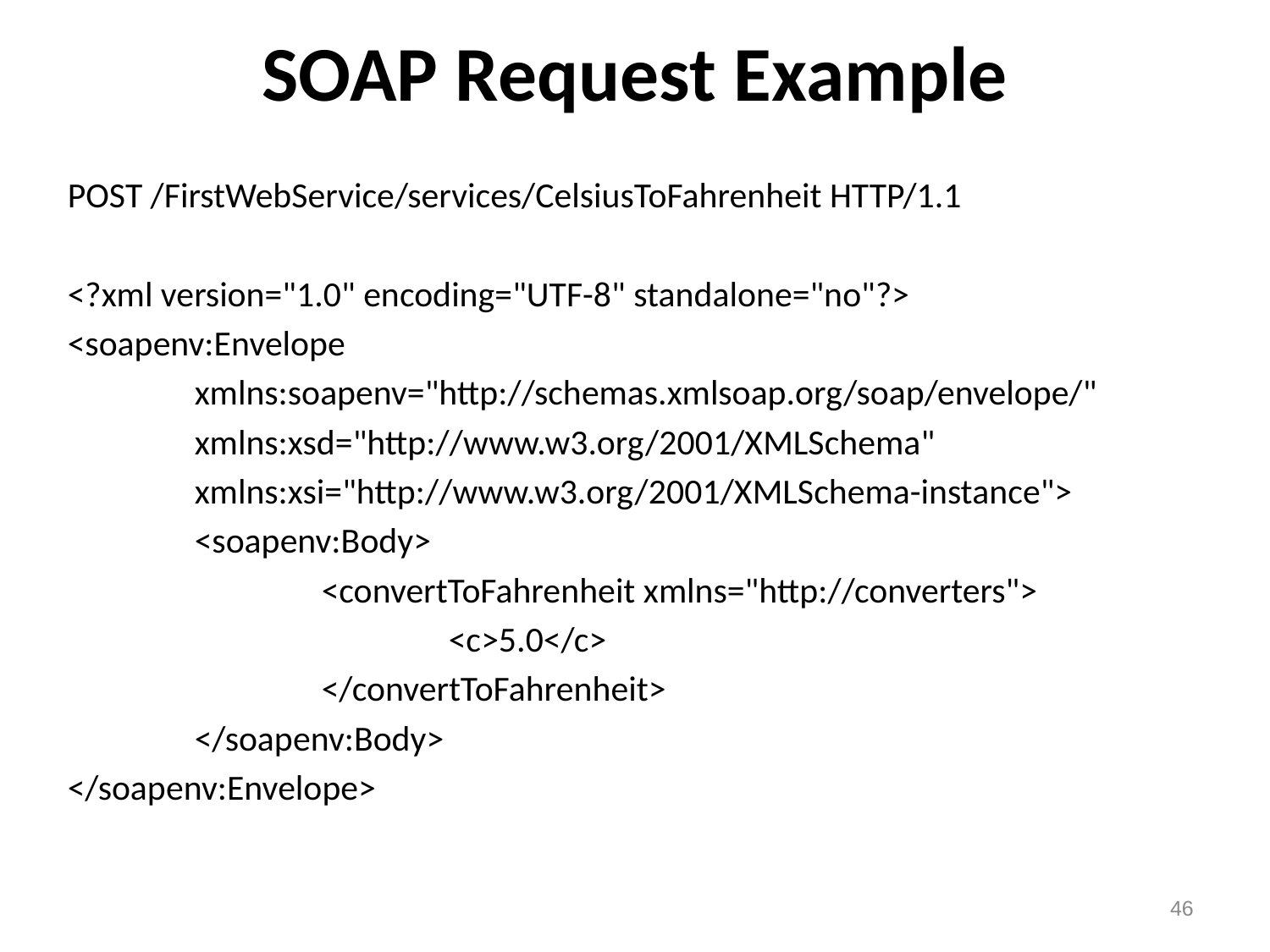

# SOAP Request Example
POST /FirstWebService/services/CelsiusToFahrenheit HTTP/1.1

<?xml version="1.0" encoding="UTF-8" standalone="no"?>
<soapenv:Envelope
	xmlns:soapenv="http://schemas.xmlsoap.org/soap/envelope/"
	xmlns:xsd="http://www.w3.org/2001/XMLSchema"
	xmlns:xsi="http://www.w3.org/2001/XMLSchema-instance">
	<soapenv:Body>
		<convertToFahrenheit xmlns="http://converters">
			<c>5.0</c>
		</convertToFahrenheit>
	</soapenv:Body>
</soapenv:Envelope>
46